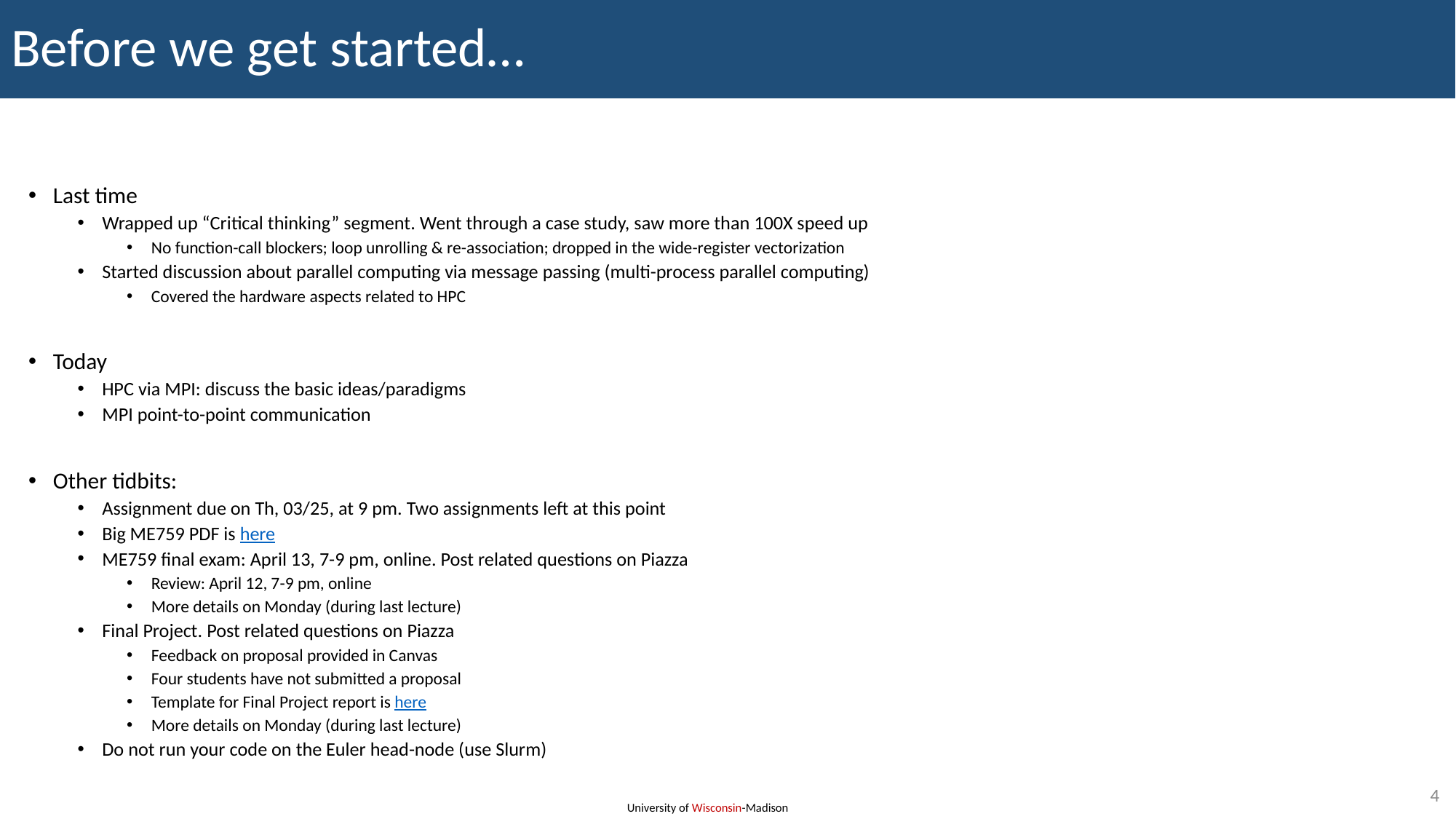

# Before we get started…
Last time
Wrapped up “Critical thinking” segment. Went through a case study, saw more than 100X speed up
No function-call blockers; loop unrolling & re-association; dropped in the wide-register vectorization
Started discussion about parallel computing via message passing (multi-process parallel computing)
Covered the hardware aspects related to HPC

Today
HPC via MPI: discuss the basic ideas/paradigms
MPI point-to-point communication

Other tidbits:
Assignment due on Th, 03/25, at 9 pm. Two assignments left at this point
Big ME759 PDF is here
ME759 final exam: April 13, 7-9 pm, online. Post related questions on Piazza
Review: April 12, 7-9 pm, online
More details on Monday (during last lecture)
Final Project. Post related questions on Piazza
Feedback on proposal provided in Canvas
Four students have not submitted a proposal
Template for Final Project report is here
More details on Monday (during last lecture)
Do not run your code on the Euler head-node (use Slurm)
4